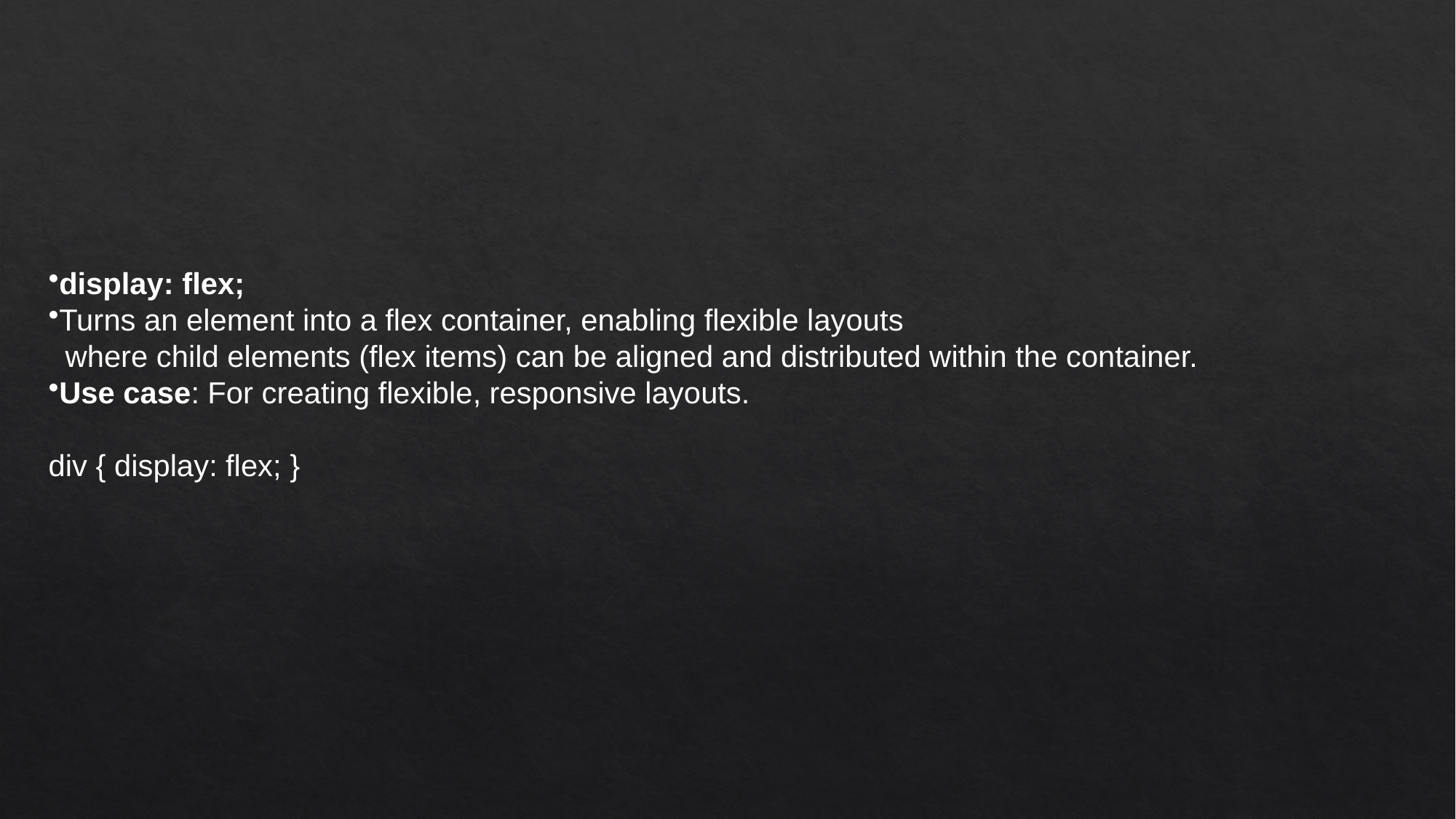

display: flex;
Turns an element into a flex container, enabling flexible layouts
  where child elements (flex items) can be aligned and distributed within the container.
Use case: For creating flexible, responsive layouts.

div { display: flex; }